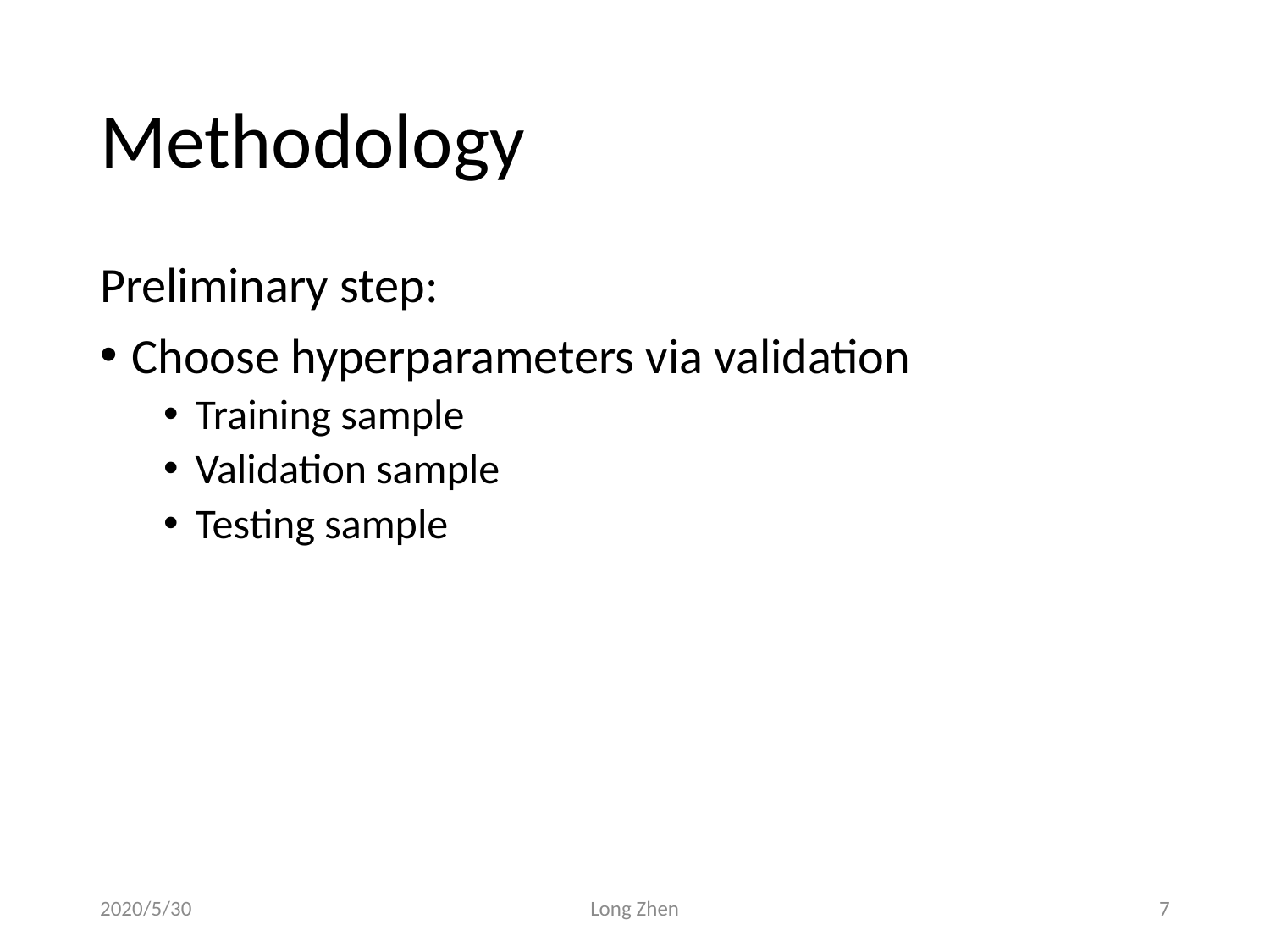

# Methodology
Preliminary step:
Choose hyperparameters via validation
Training sample
Validation sample
Testing sample
2020/5/30
Long Zhen
7